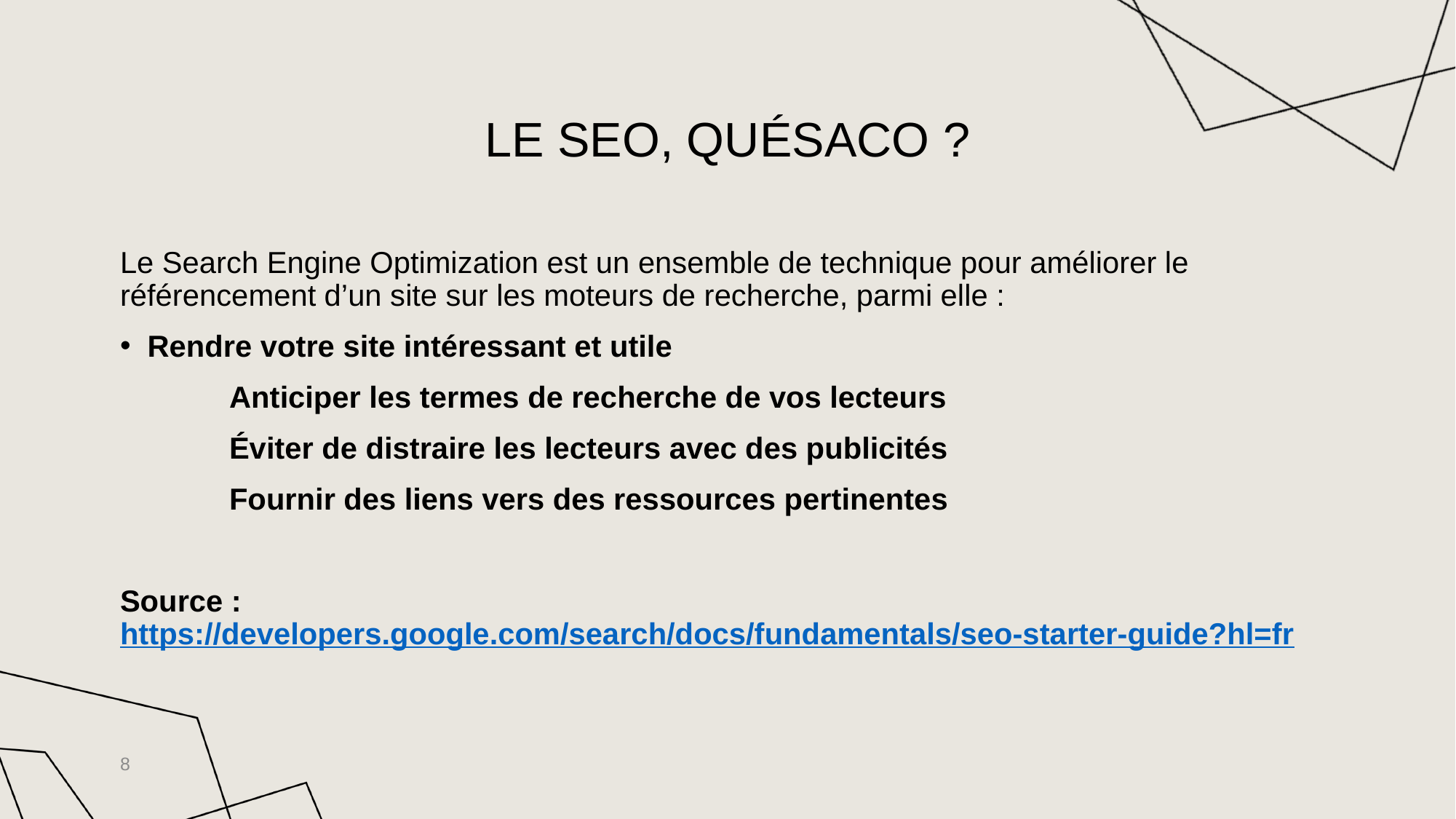

# Le SEO, quésaco ?
Le Search Engine Optimization est un ensemble de technique pour améliorer le référencement d’un site sur les moteurs de recherche, parmi elle :
Rendre votre site intéressant et utile
	Anticiper les termes de recherche de vos lecteurs
	Éviter de distraire les lecteurs avec des publicités
	Fournir des liens vers des ressources pertinentes

Source : https://developers.google.com/search/docs/fundamentals/seo-starter-guide?hl=fr

8